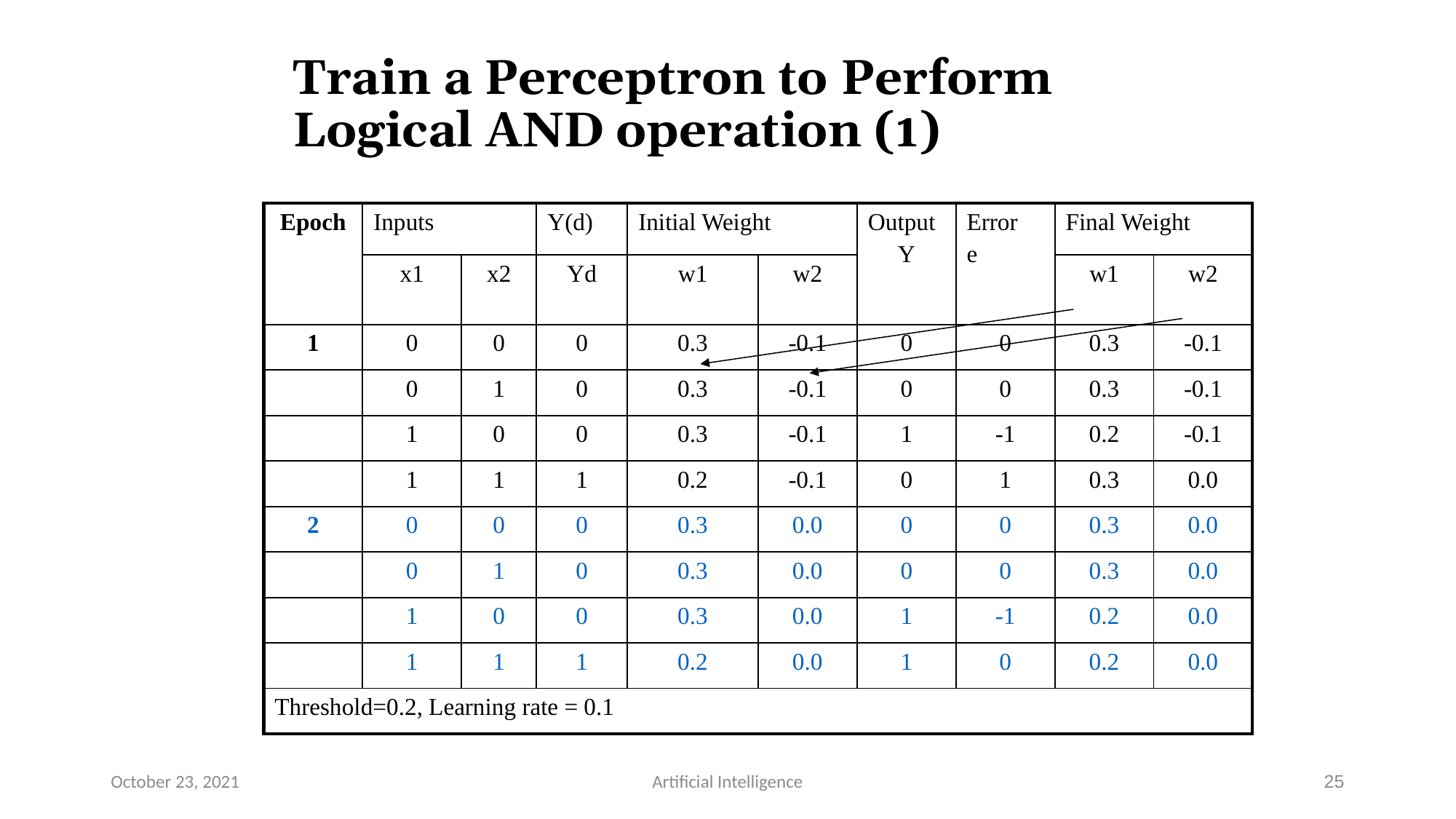

# Train a Perceptron to Perform          Logical AND operation (1)
| Epoch | Inputs |  | Y(d) | Initial Weight |  | Output Y | Error e | Final Weight |  |
| --- | --- | --- | --- | --- | --- | --- | --- | --- | --- |
|  | x1 | x2 | Yd | w1 | w2 |  |  | w1 | w2 |
| 1 | 0 | 0 | 0 | 0.3 | -0.1 | 0 | 0 | 0.3 | -0.1 |
|  | 0 | 1 | 0 | 0.3 | -0.1 | 0 | 0 | 0.3 | -0.1 |
|  | 1 | 0 | 0 | 0.3 | -0.1 | 1 | -1 | 0.2 | -0.1 |
|  | 1 | 1 | 1 | 0.2 | -0.1 | 0 | 1 | 0.3 | 0.0 |
| 2 | 0 | 0 | 0 | 0.3 | 0.0 | 0 | 0 | 0.3 | 0.0 |
|  | 0 | 1 | 0 | 0.3 | 0.0 | 0 | 0 | 0.3 | 0.0 |
|  | 1 | 0 | 0 | 0.3 | 0.0 | 1 | -1 | 0.2 | 0.0 |
|  | 1 | 1 | 1 | 0.2 | 0.0 | 1 | 0 | 0.2 | 0.0 |
| Threshold=0.2, Learning rate = 0.1 |  |  |  |  |  |  |  |  |  |

October 23, 2021
Artificial Intelligence
25